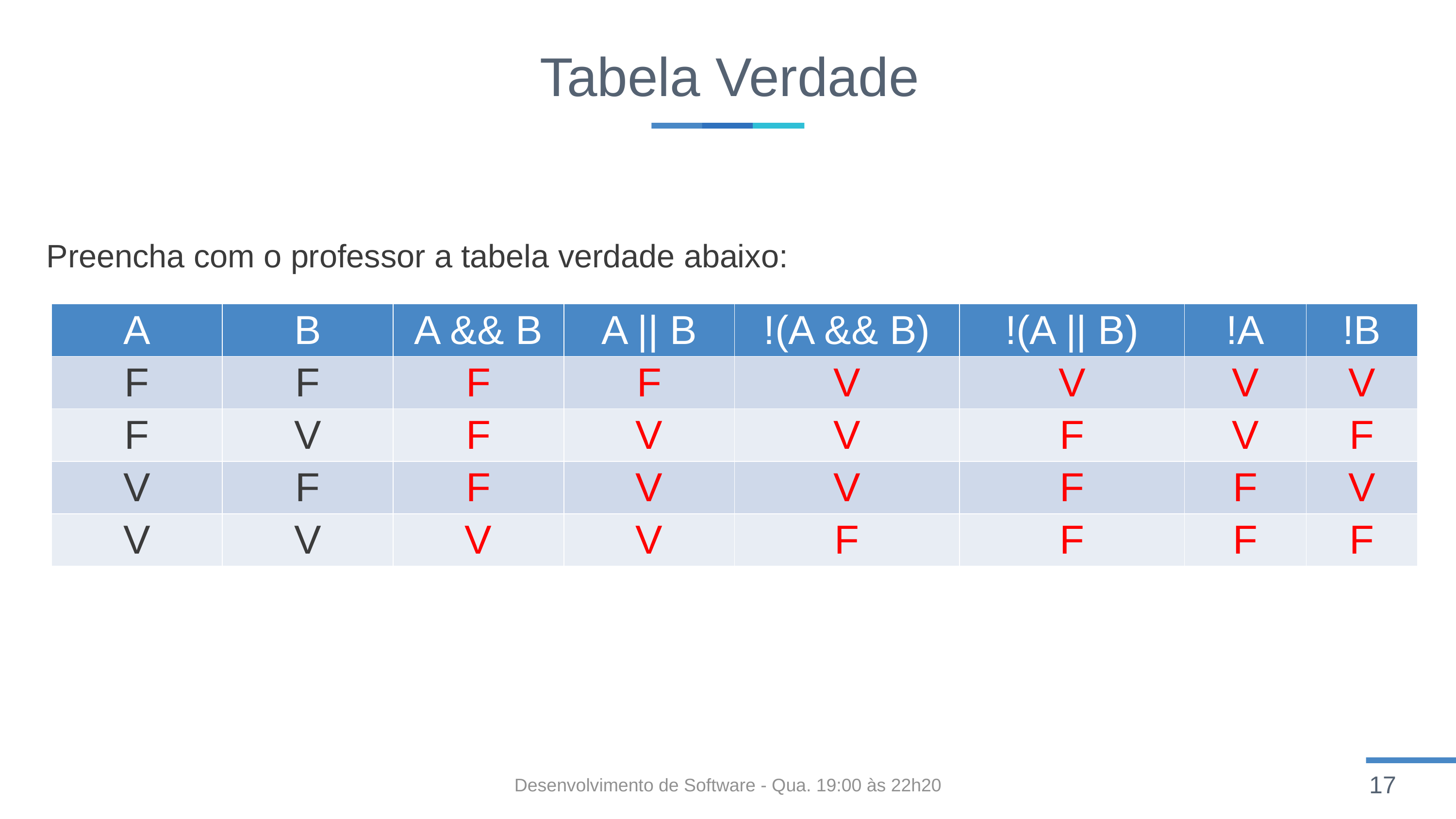

# Tabela Verdade
Preencha com o professor a tabela verdade abaixo:
| A | B | A && B | A || B | !(A && B) | !(A || B) | !A | !B |
| --- | --- | --- | --- | --- | --- | --- | --- |
| F | F | F | F | V | V | V | V |
| F | V | F | V | V | F | V | F |
| V | F | F | V | V | F | F | V |
| V | V | V | V | F | F | F | F |
Desenvolvimento de Software - Qua. 19:00 às 22h20​
17